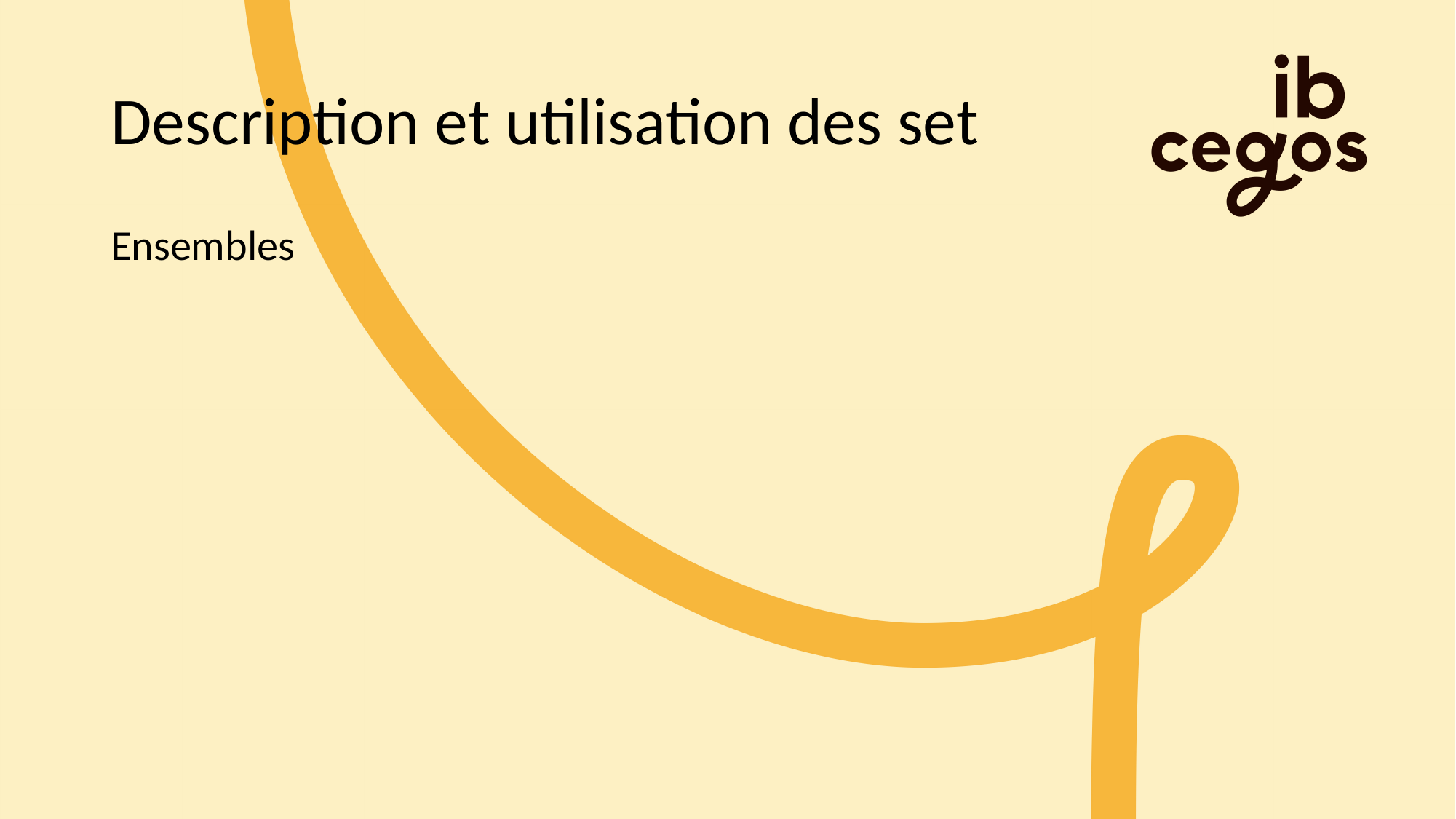

# Description et utilisation des set
Ensembles